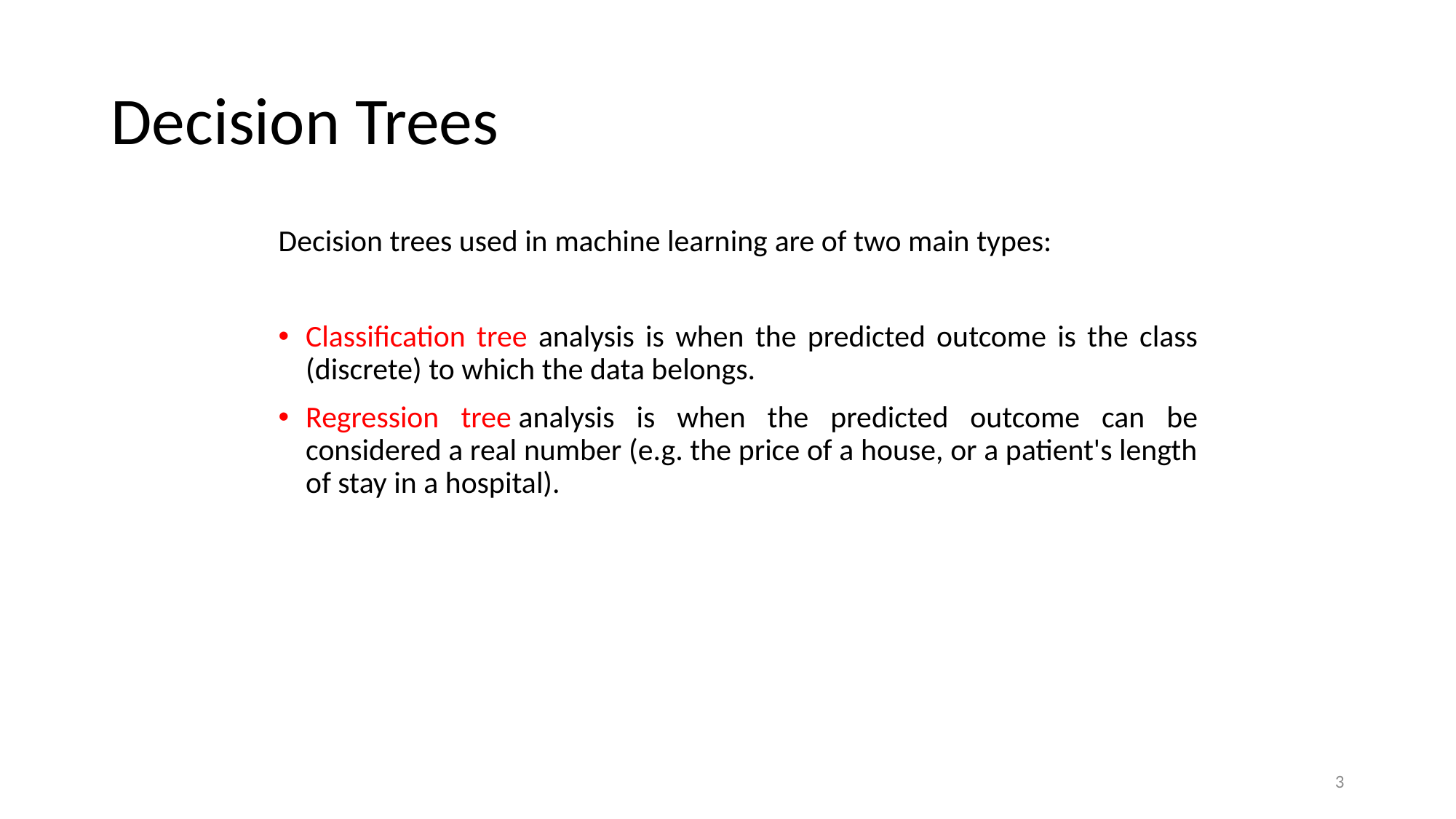

# Decision Trees
Decision trees used in machine learning are of two main types:

Classification tree analysis is when the predicted outcome is the class (discrete) to which the data belongs.
Regression tree analysis is when the predicted outcome can be considered a real number (e.g. the price of a house, or a patient's length of stay in a hospital).

3